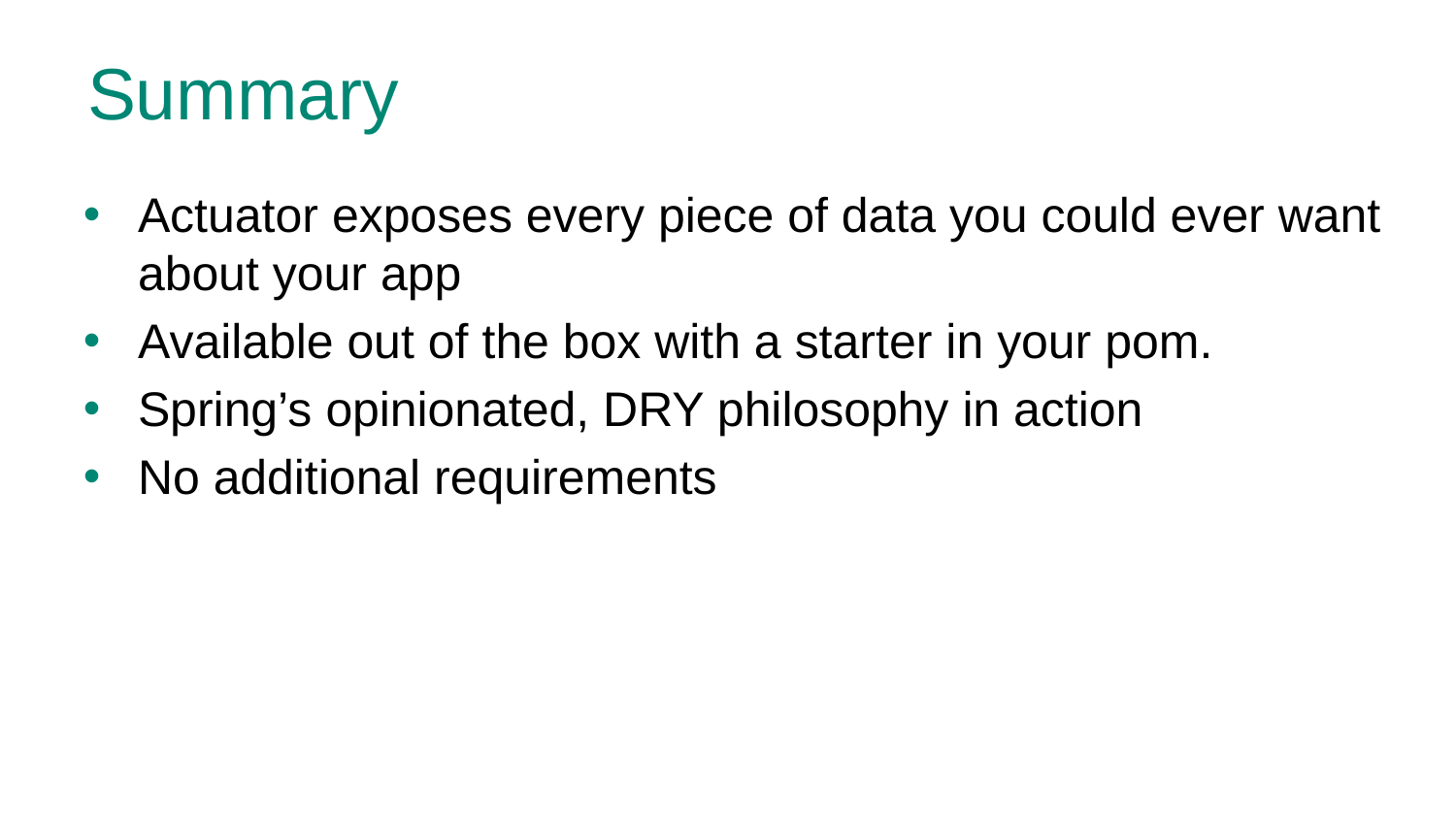

# Summary

Actuator exposes every piece of data you could ever want about your app
Available out of the box with a starter in your pom.
Spring’s opinionated, DRY philosophy in action
No additional requirements